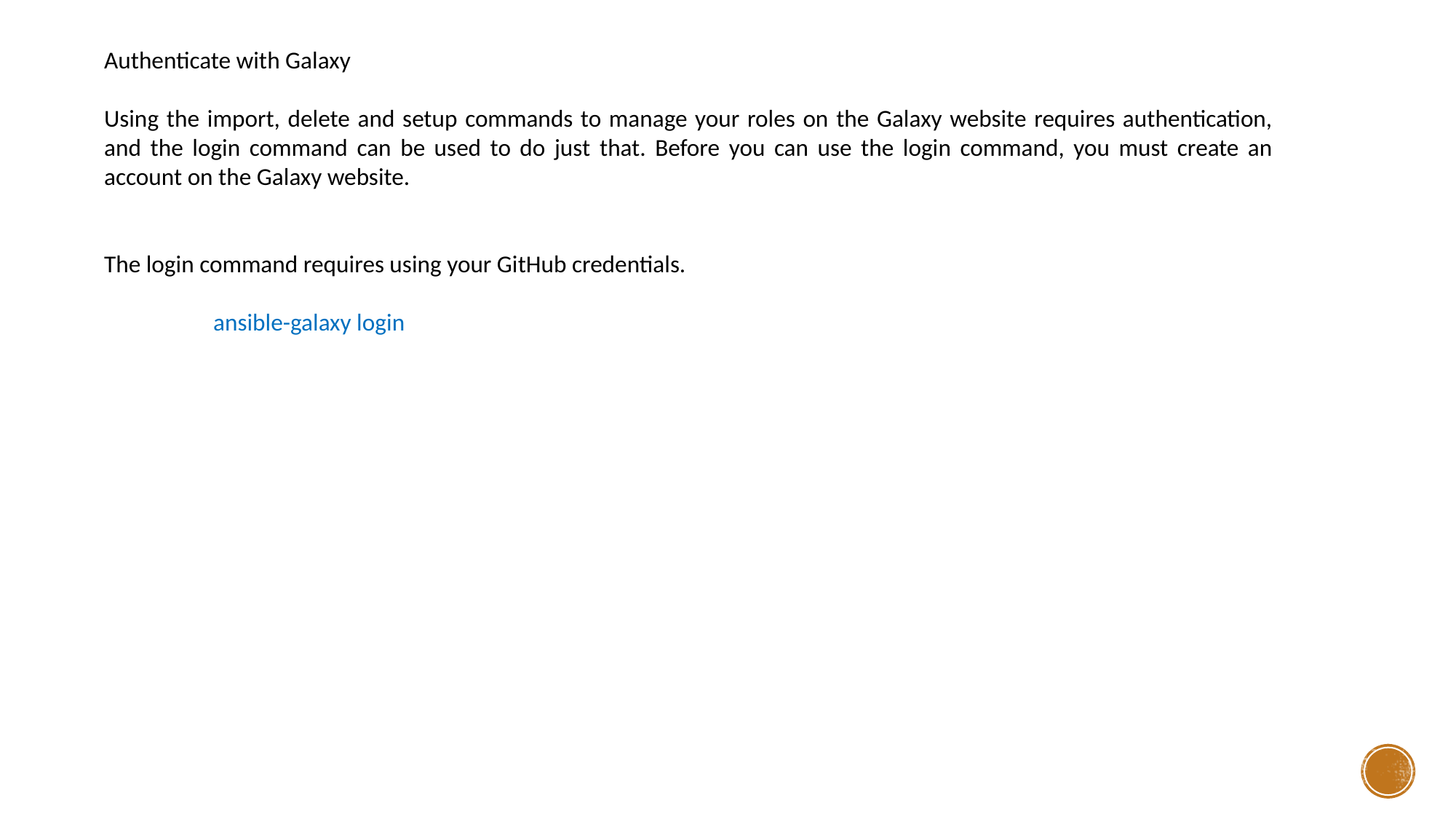

Authenticate with Galaxy

Using the import, delete and setup commands to manage your roles on the Galaxy website requires authentication, and the login command can be used to do just that. Before you can use the login command, you must create an account on the Galaxy website.

The login command requires using your GitHub credentials.

	ansible-galaxy login